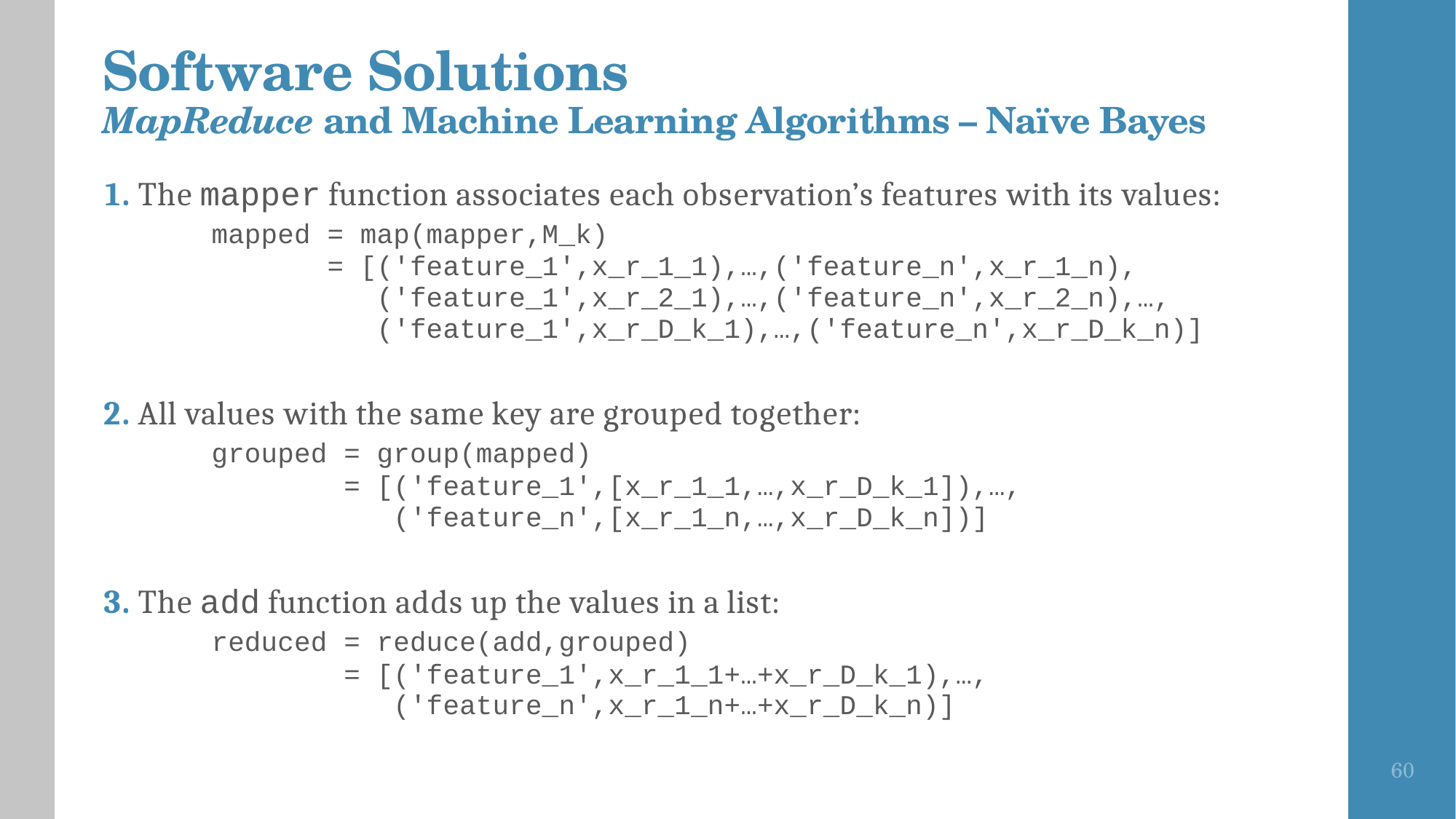

# Software Solutions MapReduce and Machine Learning Algorithms – Naïve Bayes
1. The mapper function associates each observation’s features with its values:
	mapped = map(mapper,M_k)
	       = [('feature_1',x_r_1_1),…,('feature_n',x_r_1_n),
	          ('feature_1',x_r_2_1),…,('feature_n',x_r_2_n),…,
	          ('feature_1',x_r_D_k_1),…,('feature_n',x_r_D_k_n)]

2. All values with the same key are grouped together:
	grouped = group(mapped)
	        = [('feature_1',[x_r_1_1,…,x_r_D_k_1]),…,
	           ('feature_n',[x_r_1_n,…,x_r_D_k_n])]

3. The add function adds up the values in a list:
	reduced = reduce(add,grouped)
	        = [('feature_1',x_r_1_1+…+x_r_D_k_1),…,
	           ('feature_n',x_r_1_n+…+x_r_D_k_n)]

60